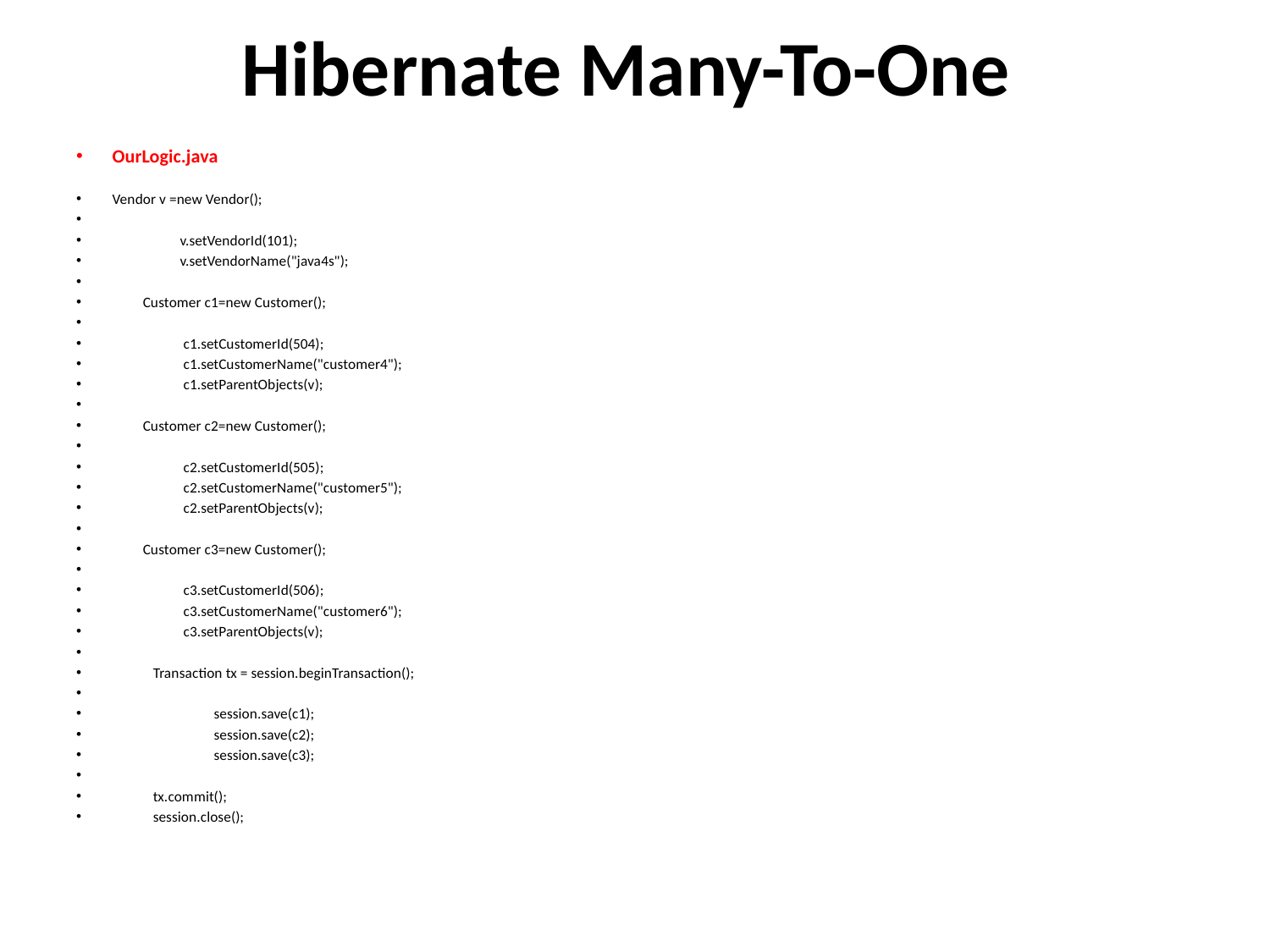

# Hibernate Many-To-One
OurLogic.java

Vendor v =new Vendor();

                    v.setVendorId(101);
                    v.setVendorName("java4s");

         Customer c1=new Customer();

                     c1.setCustomerId(504);
                     c1.setCustomerName("customer4");
                     c1.setParentObjects(v);

         Customer c2=new Customer();

                     c2.setCustomerId(505);
                     c2.setCustomerName("customer5");
                     c2.setParentObjects(v);

         Customer c3=new Customer();

                     c3.setCustomerId(506);
                     c3.setCustomerName("customer6");
                     c3.setParentObjects(v);

            Transaction tx = session.beginTransaction();

                              session.save(c1);
                              session.save(c2);
                              session.save(c3);

            tx.commit();
            session.close();